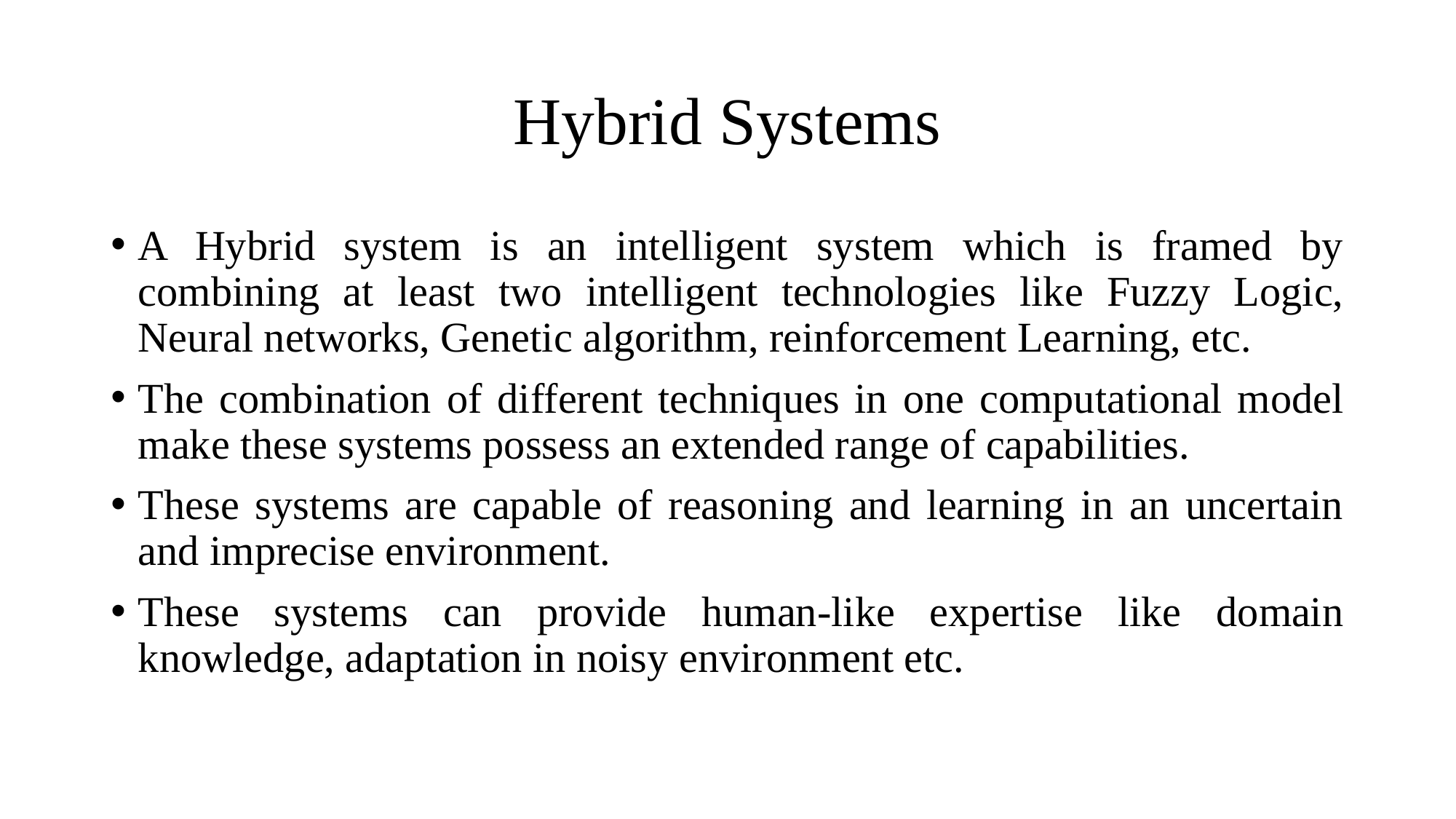

# Hybrid Systems
A Hybrid system is an intelligent system which is framed by combining at least two intelligent technologies like Fuzzy Logic, Neural networks, Genetic algorithm, reinforcement Learning, etc.
The combination of different techniques in one computational model make these systems possess an extended range of capabilities.
These systems are capable of reasoning and learning in an uncertain and imprecise environment.
These systems can provide human-like expertise like domain knowledge, adaptation in noisy environment etc.